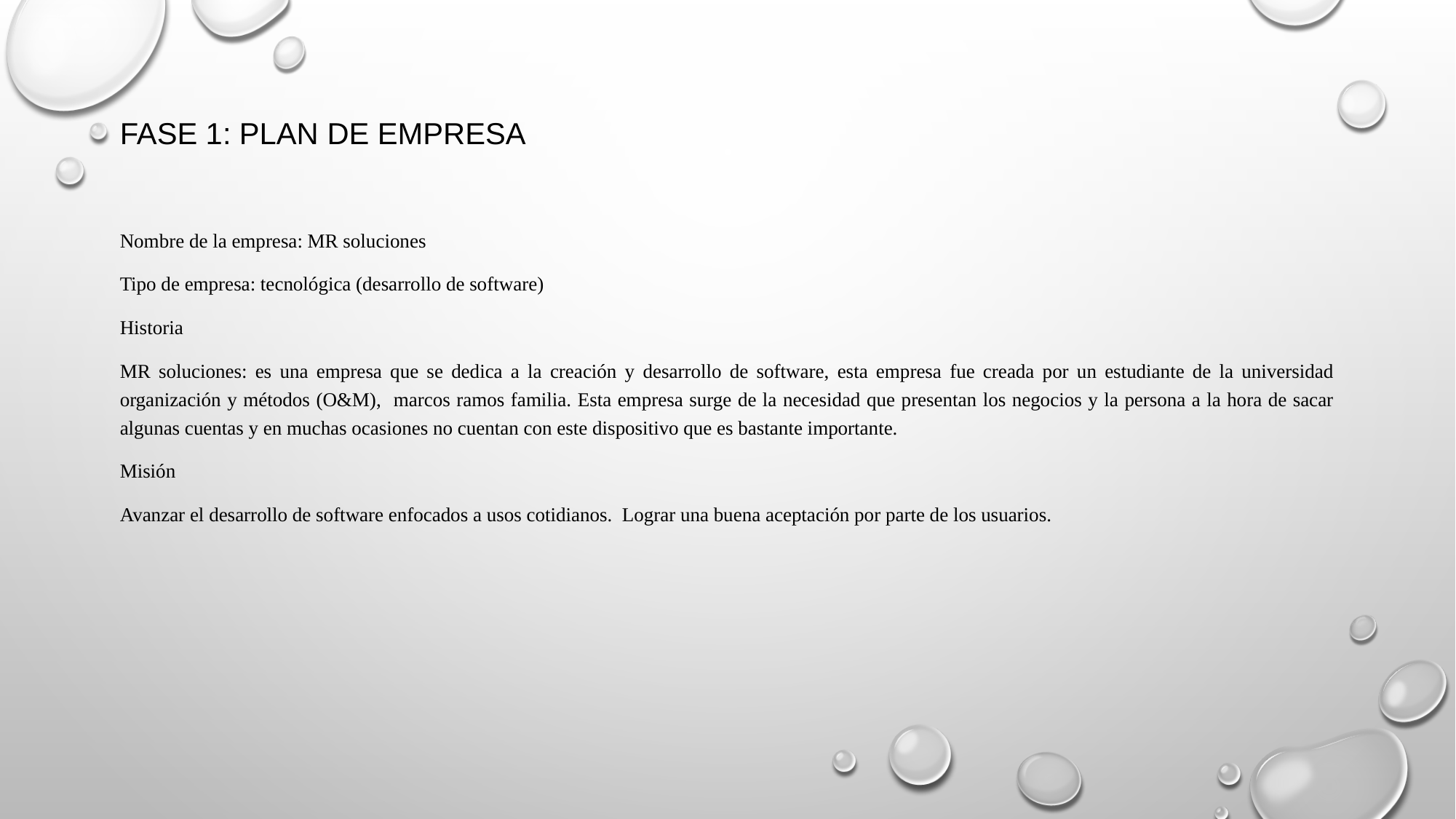

# Fase 1: Plan de empresa

Nombre de la empresa: MR soluciones
Tipo de empresa: tecnológica (desarrollo de software)
Historia
MR soluciones: es una empresa que se dedica a la creación y desarrollo de software, esta empresa fue creada por un estudiante de la universidad organización y métodos (O&M),  marcos ramos familia. Esta empresa surge de la necesidad que presentan los negocios y la persona a la hora de sacar algunas cuentas y en muchas ocasiones no cuentan con este dispositivo que es bastante importante.
Misión
Avanzar el desarrollo de software enfocados a usos cotidianos.  Lograr una buena aceptación por parte de los usuarios.